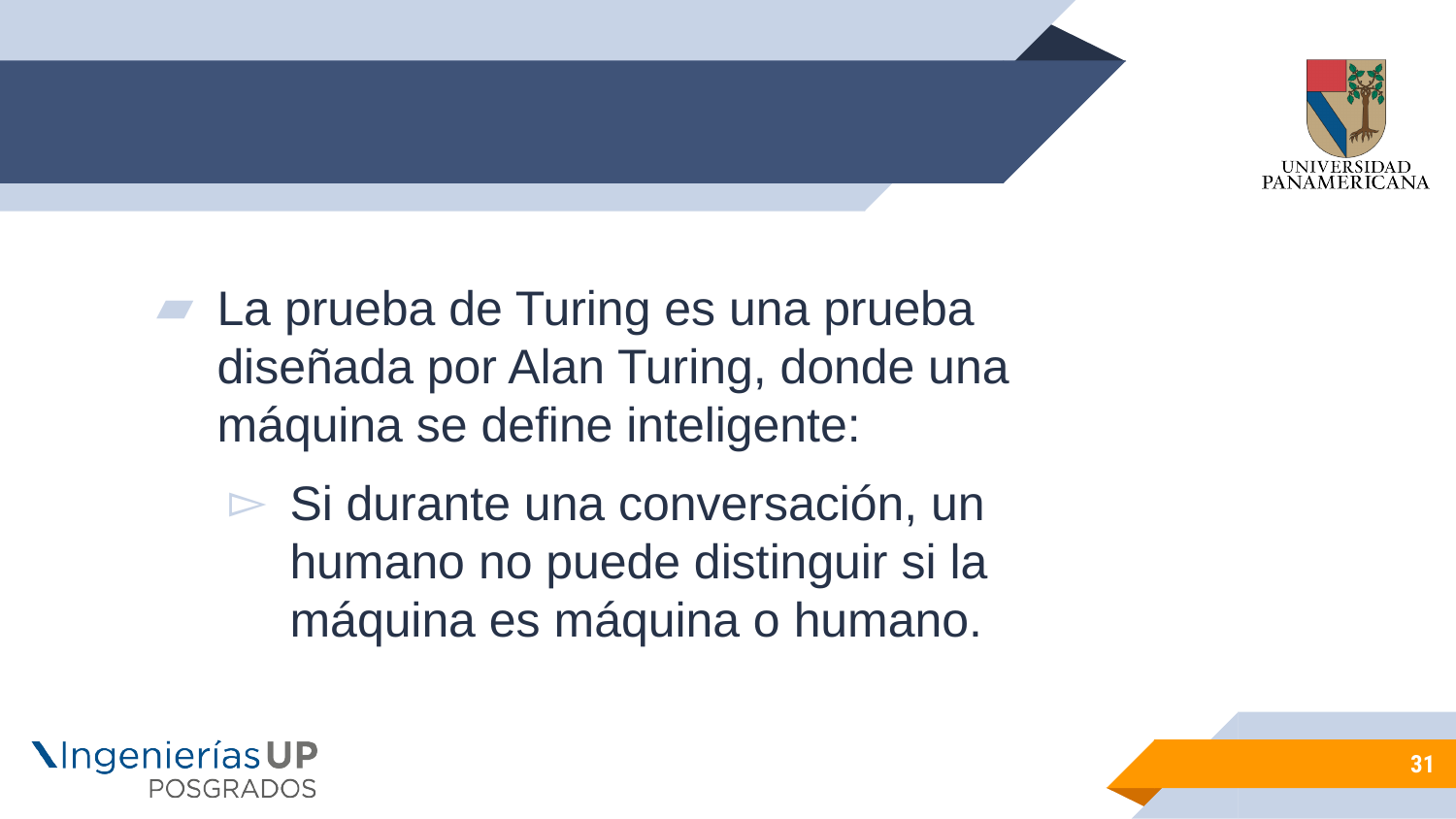

#
La prueba de Turing es una prueba diseñada por Alan Turing, donde una máquina se define inteligente:
Si durante una conversación, un humano no puede distinguir si la máquina es máquina o humano.
31